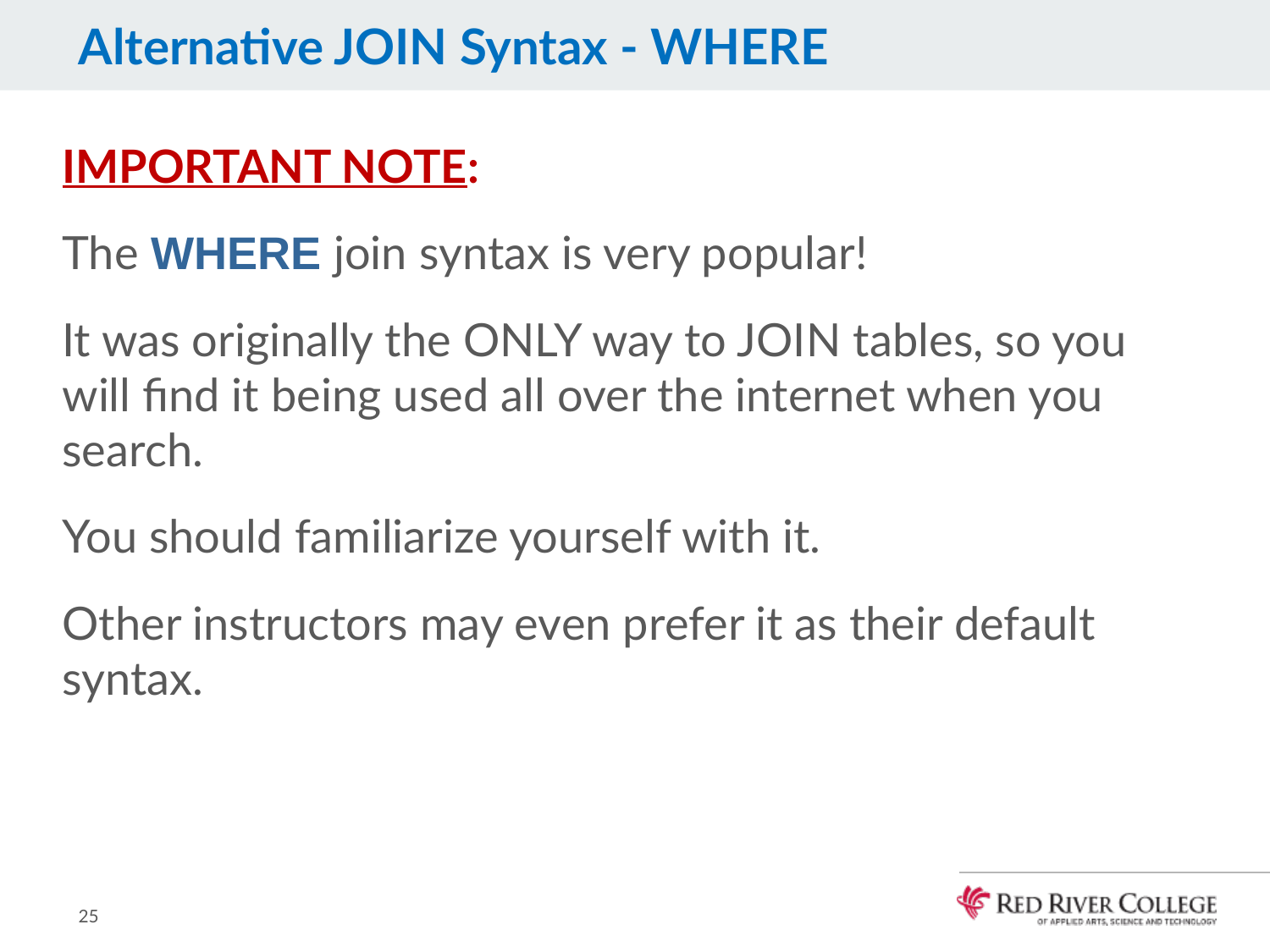

# Alternative JOIN Syntax - WHERE
IMPORTANT NOTE:
The WHERE join syntax is very popular!
It was originally the ONLY way to JOIN tables, so you will find it being used all over the internet when you search.
You should familiarize yourself with it.
Other instructors may even prefer it as their default syntax.
25